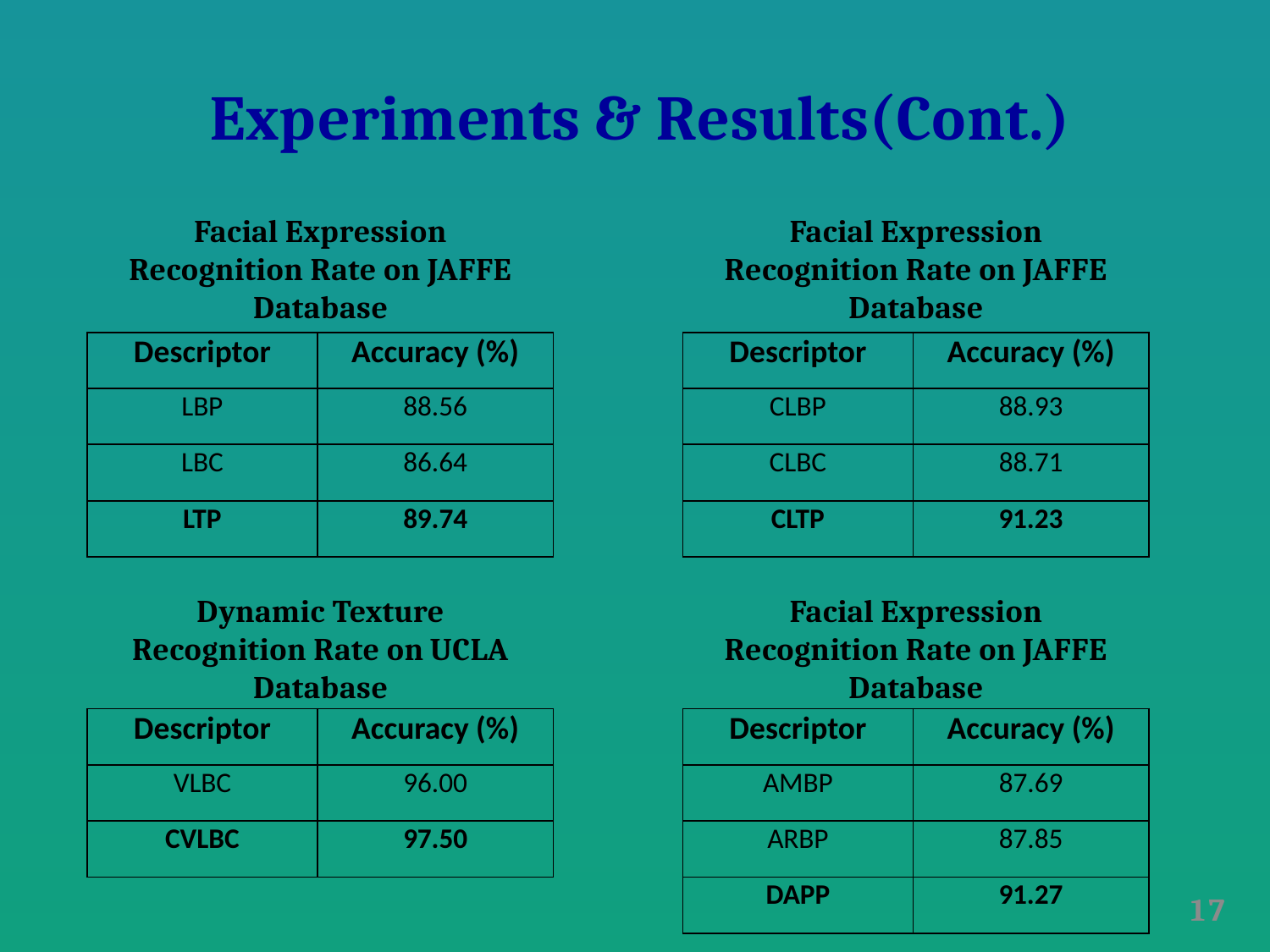

# Experiments & Results(Cont.)
Facial Expression Recognition Rate on JAFFE Database
Facial Expression Recognition Rate on JAFFE Database
| Descriptor | Accuracy (%) |
| --- | --- |
| LBP | 88.56 |
| LBC | 86.64 |
| LTP | 89.74 |
| Descriptor | Accuracy (%) |
| --- | --- |
| CLBP | 88.93 |
| CLBC | 88.71 |
| CLTP | 91.23 |
Dynamic Texture Recognition Rate on UCLA Database
Facial Expression Recognition Rate on JAFFE Database
| Descriptor | Accuracy (%) |
| --- | --- |
| VLBC | 96.00 |
| CVLBC | 97.50 |
| Descriptor | Accuracy (%) |
| --- | --- |
| AMBP | 87.69 |
| ARBP | 87.85 |
| DAPP | 91.27 |
17